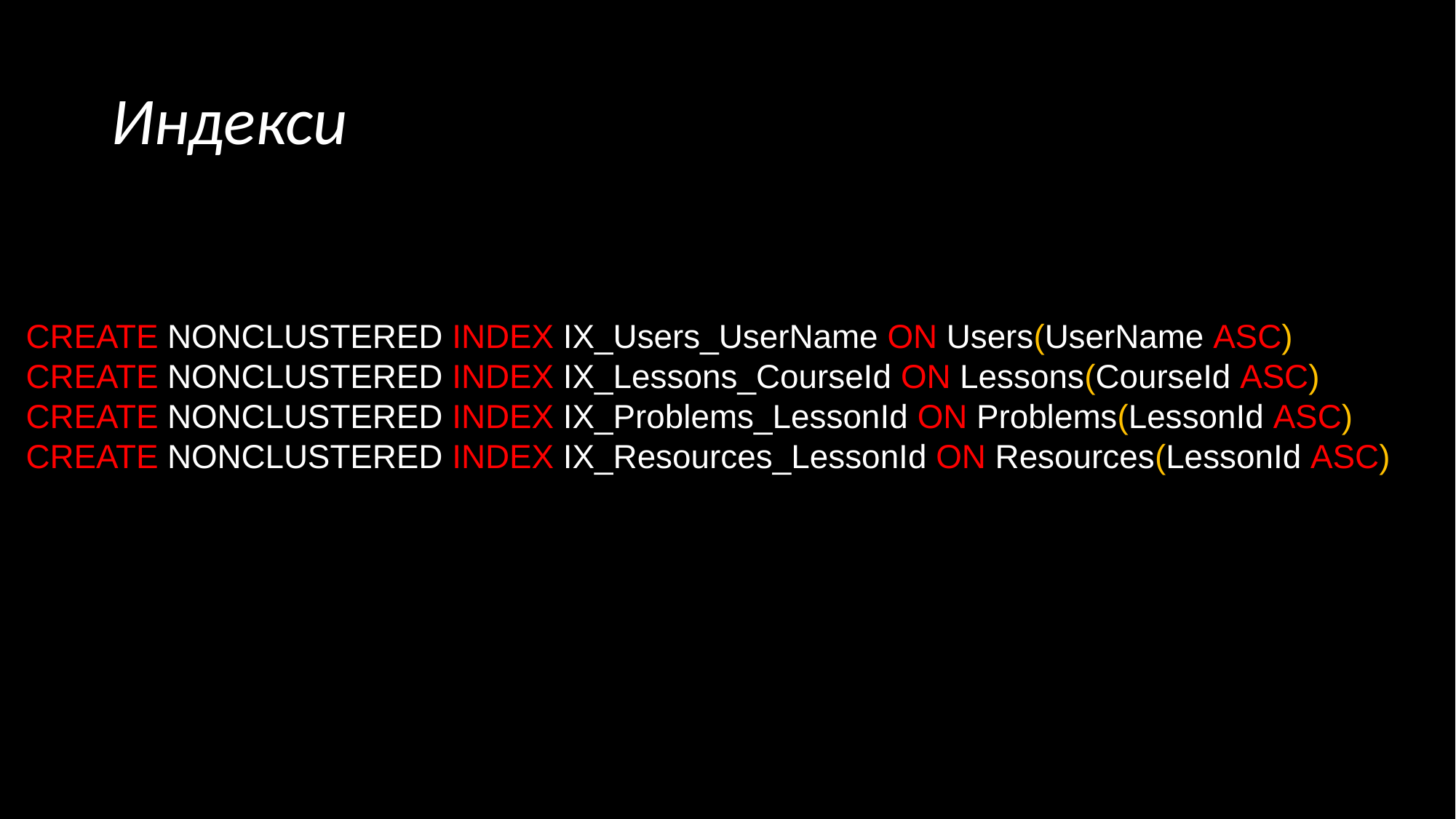

# Индекси
CREATE NONCLUSTERED INDEX IX_Users_UserName ON Users(UserName ASC)
CREATE NONCLUSTERED INDEX IX_Lessons_CourseId ON Lessons(CourseId ASC)
CREATE NONCLUSTERED INDEX IX_Problems_LessonId ON Problems(LessonId ASC)
CREATE NONCLUSTERED INDEX IX_Resources_LessonId ON Resources(LessonId ASC)